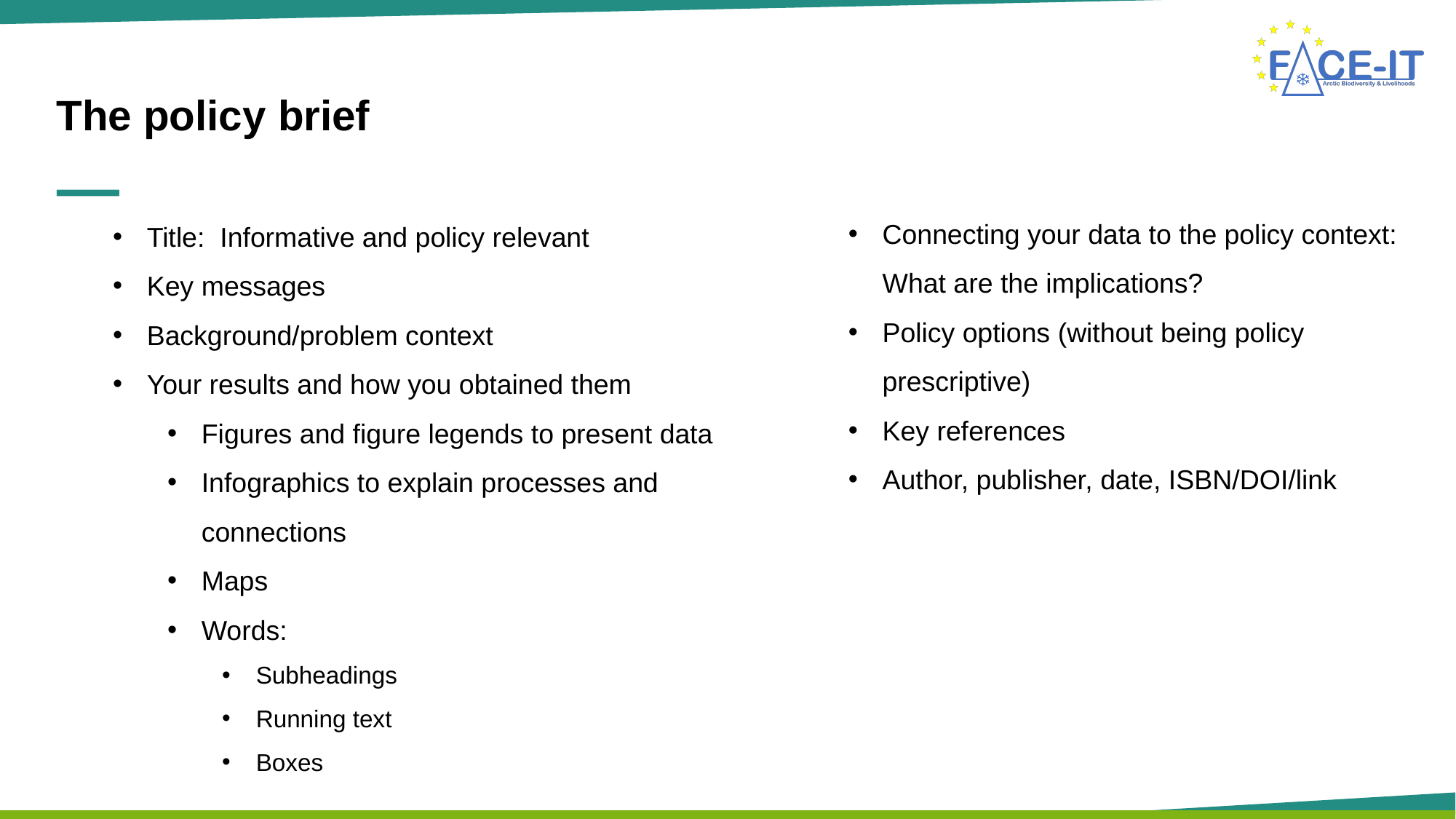

The policy brief

Connecting your data to the policy context: What are the implications?
Policy options (without being policy prescriptive)
Key references
Author, publisher, date, ISBN/DOI/link

Title:  Informative and policy relevant
Key messages
Background/problem context
Your results and how you obtained them
Figures and figure legends to present data
Infographics to explain processes and connections
Maps
Words:
Subheadings
Running text
Boxes